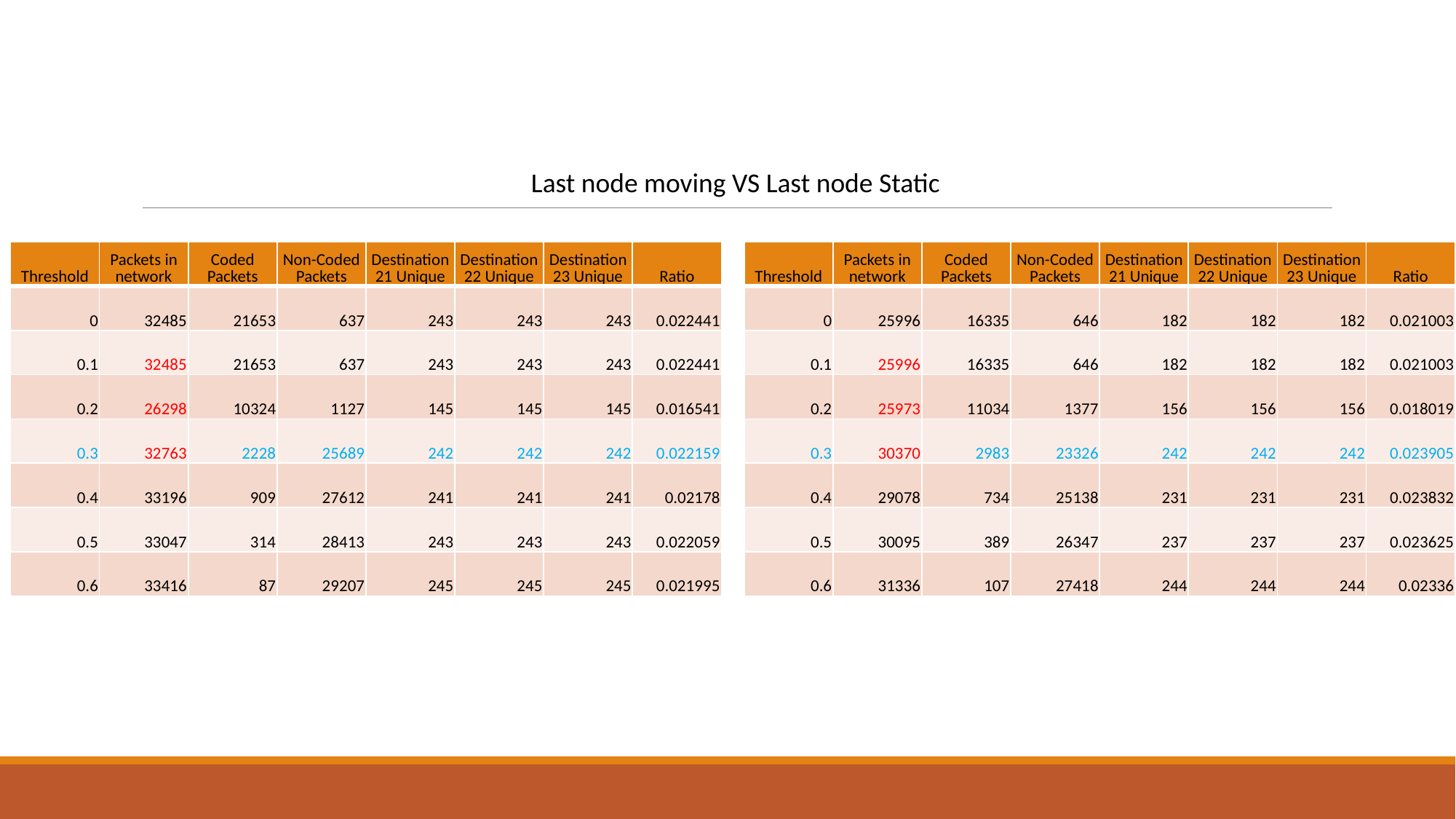

Last node moving VS Last node Static
| Threshold | Packets in network | Coded Packets | Non-Coded Packets | Destination 21 Unique | Destination 22 Unique | Destination 23 Unique | Ratio |
| --- | --- | --- | --- | --- | --- | --- | --- |
| 0 | 32485 | 21653 | 637 | 243 | 243 | 243 | 0.022441 |
| 0.1 | 32485 | 21653 | 637 | 243 | 243 | 243 | 0.022441 |
| 0.2 | 26298 | 10324 | 1127 | 145 | 145 | 145 | 0.016541 |
| 0.3 | 32763 | 2228 | 25689 | 242 | 242 | 242 | 0.022159 |
| 0.4 | 33196 | 909 | 27612 | 241 | 241 | 241 | 0.02178 |
| 0.5 | 33047 | 314 | 28413 | 243 | 243 | 243 | 0.022059 |
| 0.6 | 33416 | 87 | 29207 | 245 | 245 | 245 | 0.021995 |
| Threshold | Packets in network | Coded Packets | Non-Coded Packets | Destination 21 Unique | Destination 22 Unique | Destination 23 Unique | Ratio |
| --- | --- | --- | --- | --- | --- | --- | --- |
| 0 | 25996 | 16335 | 646 | 182 | 182 | 182 | 0.021003 |
| 0.1 | 25996 | 16335 | 646 | 182 | 182 | 182 | 0.021003 |
| 0.2 | 25973 | 11034 | 1377 | 156 | 156 | 156 | 0.018019 |
| 0.3 | 30370 | 2983 | 23326 | 242 | 242 | 242 | 0.023905 |
| 0.4 | 29078 | 734 | 25138 | 231 | 231 | 231 | 0.023832 |
| 0.5 | 30095 | 389 | 26347 | 237 | 237 | 237 | 0.023625 |
| 0.6 | 31336 | 107 | 27418 | 244 | 244 | 244 | 0.02336 |